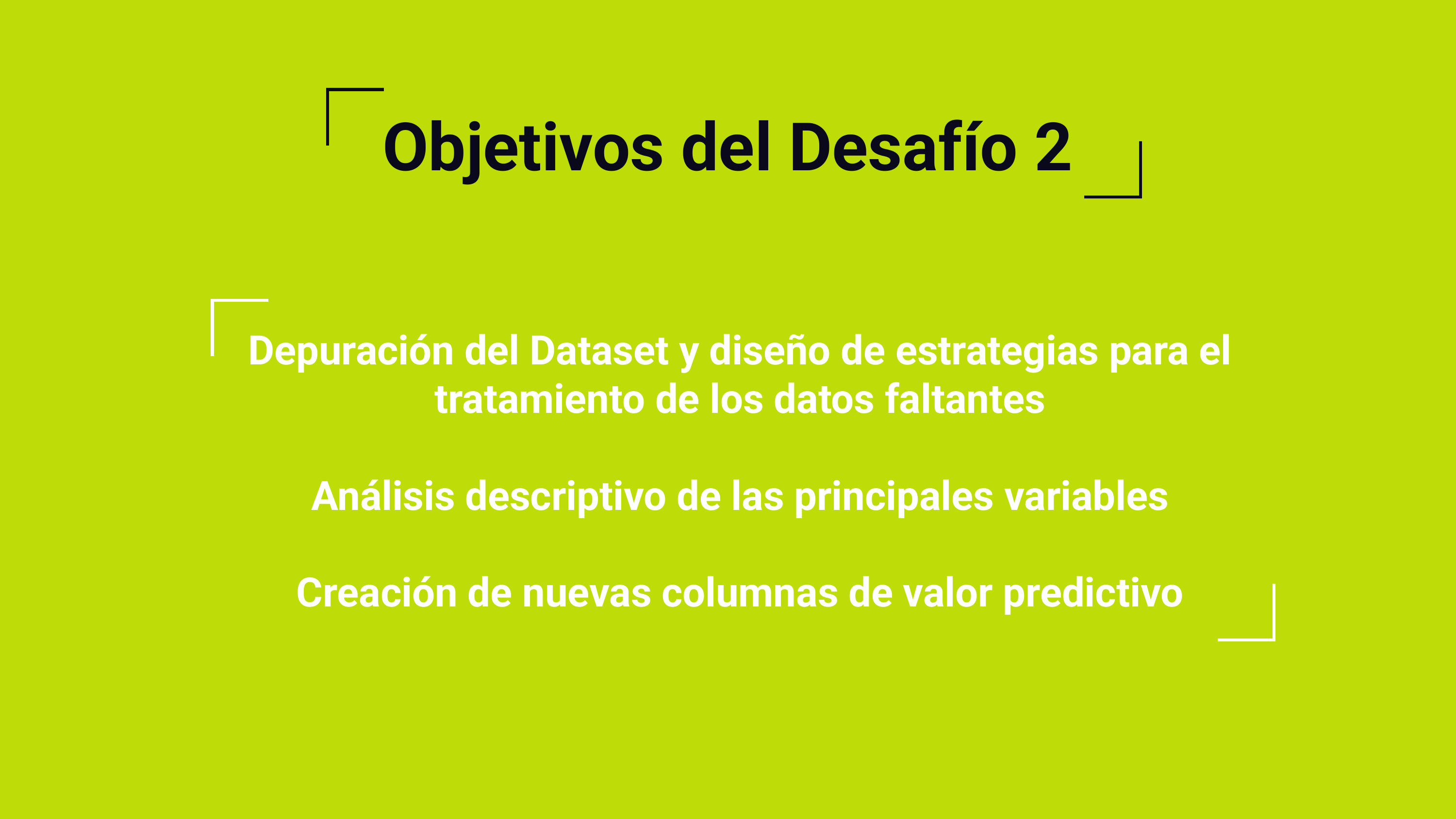

Objetivos del Desafío 2
Depuración del Dataset y diseño de estrategias para el tratamiento de los datos faltantes

Análisis descriptivo de las principales variables

Creación de nuevas columnas de valor predictivo